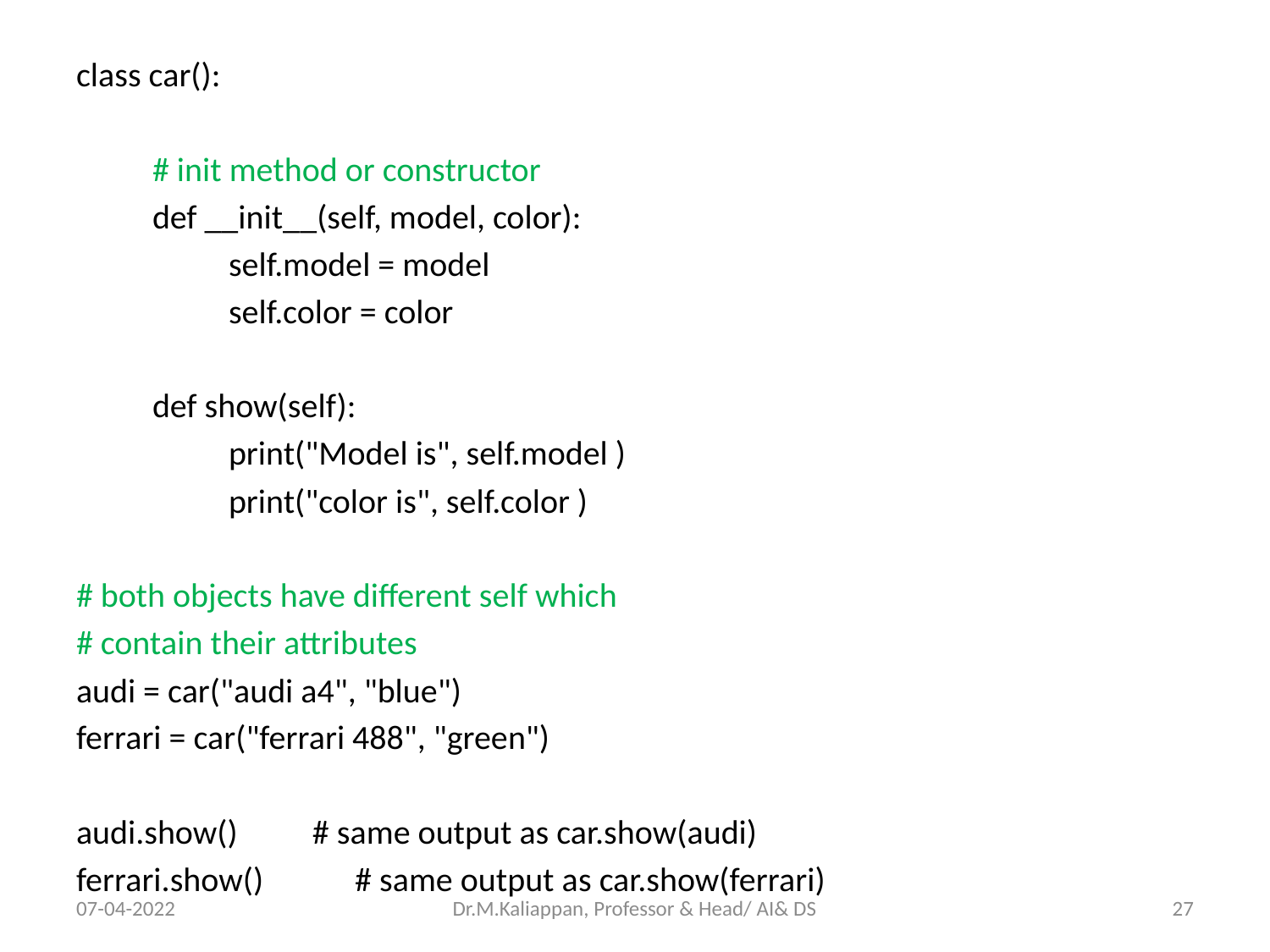

class car():

	# init method or constructor
	def __init__(self, model, color):
		self.model = model
		self.color = color

	def show(self):
		print("Model is", self.model )
		print("color is", self.color )

# both objects have different self which
# contain their attributes
audi = car("audi a4", "blue")
ferrari = car("ferrari 488", "green")

audi.show()	 # same output as car.show(audi)
ferrari.show()            # same output as car.show(ferrari)

07-04-2022
Dr.M.Kaliappan, Professor & Head/ AI& DS
27